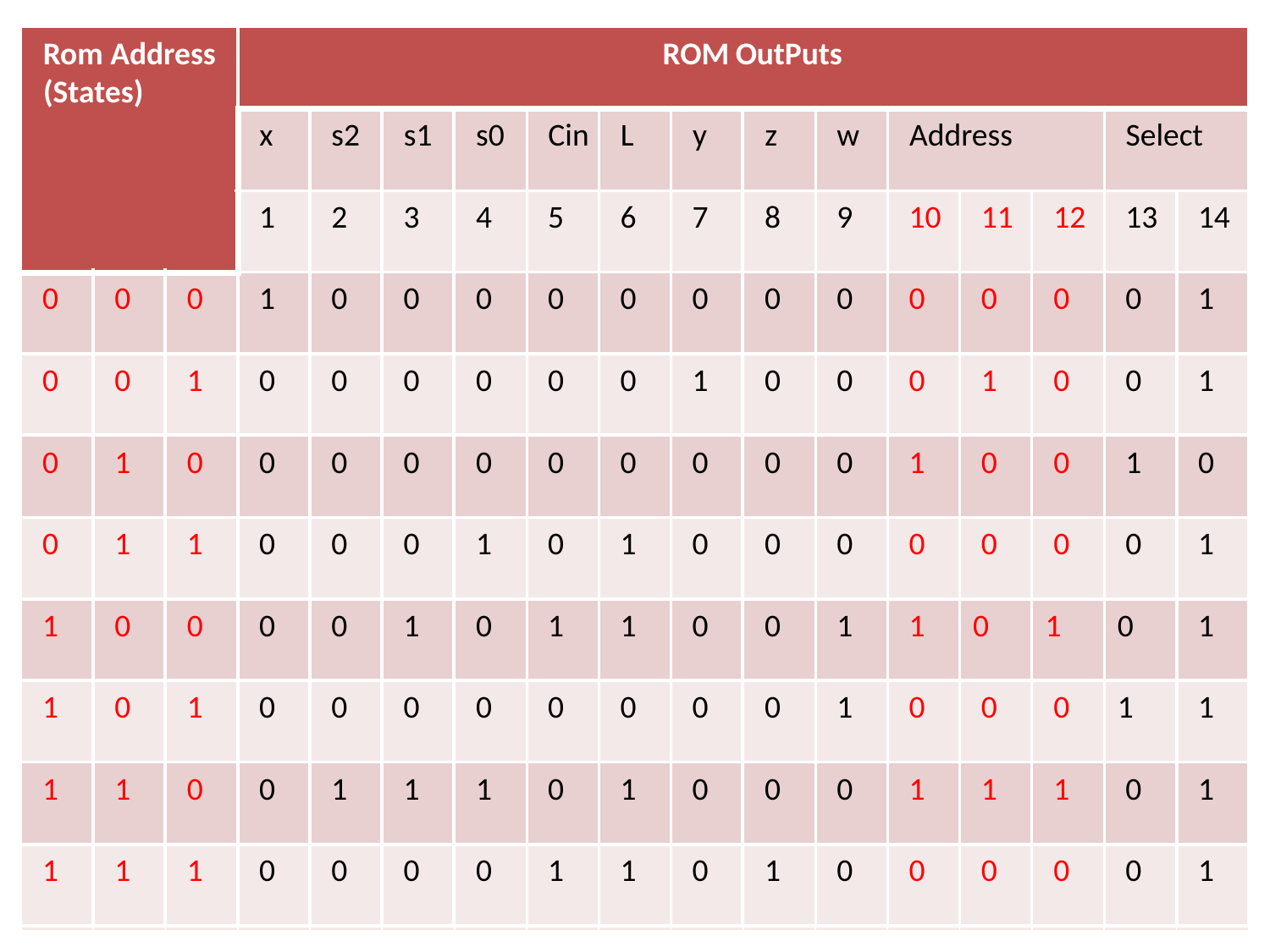

Rom Address
ROM
OutPuts
(States)

| Rom Address (States) |  |  | ROM OutPuts |  |  |  |  |  |  |  |  |  |  |  |  |  |
| --- | --- | --- | --- | --- | --- | --- | --- | --- | --- | --- | --- | --- | --- | --- | --- | --- |
|  |  |  | x | s2 | s1 | s0 | Cin | L | y | z | w | Address |  |  | Select |  |
|  |  |  | 1 | 2 | 3 | 4 | 5 | 6 | 7 | 8 | 9 | 10 | 11 | 12 | 13 | 14 |
| 0 | 0 | 0 | 1 | 0 | 0 | 0 | 0 | 0 | 0 | 0 | 0 | 0 | 0 | 0 | 0 | 1 |
| 0 | 0 | 1 | 0 | 0 | 0 | 0 | 0 | 0 | 1 | 0 | 0 | 0 | 1 | 0 | 0 | 1 |
| 0 | 1 | 0 | 0 | 0 | 0 | 0 | 0 | 0 | 0 | 0 | 0 | 1 | 0 | 0 | 1 | 0 |
| 0 | 1 | 1 | 0 | 0 | 0 | 1 | 0 | 1 | 0 | 0 | 0 | 0 | 0 | 0 | 0 | 1 |
| 1 | 0 | 0 | 0 | 0 | 1 | 0 | 1 | 1 | 0 | 0 | 1 | 1 | 1 | 0 | 1 | 1 |
| 1 | 0 | 1 | 0 | 0 | 0 | 0 | 0 | 0 | 0 | 0 | 1 | 0 | 0 | 0 | 0 | 1 |
| 1 | 1 | 0 | 0 | 1 | 1 | 1 | 0 | 1 | 0 | 0 | 0 | 1 | 1 | 1 | 0 | 1 |
| 1 | 1 | 1 | 0 | 0 | 0 | 0 | 1 | 1 | 0 | 1 | 0 | 0 | 0 | 0 | 0 | 1 |
x
s2
s1
s0
Cin
L
y
z
w
Address
Select
1
2
3
4
5
6
7
8
9
10
11
12
13
14
0
0
0
1
0
0
0
0
0
0
0
0
0
0
0
0
1
0
0
1
0
0
0
0
0
0
1
0
0
0
1
0
0
1
0
1
0
0
0
0
0
0
0
0
0
0
1
0
0
1
0
0
1
1
0
0
0
1
0
1
0
0
0
0
0
0
0
1
1
0
0
0
0
1
0
1
1
0
0
1
1
0
1
0
1
1
0
1
0
0
0
0
0
0
0
0
1
0
0
0
1
1
1
1
0
0
1
1
1
0
1
0
0
0
1
1
1
0
1
1
1
1
0
0
0
0
1
1
0
1
0
0
0
0
0
1